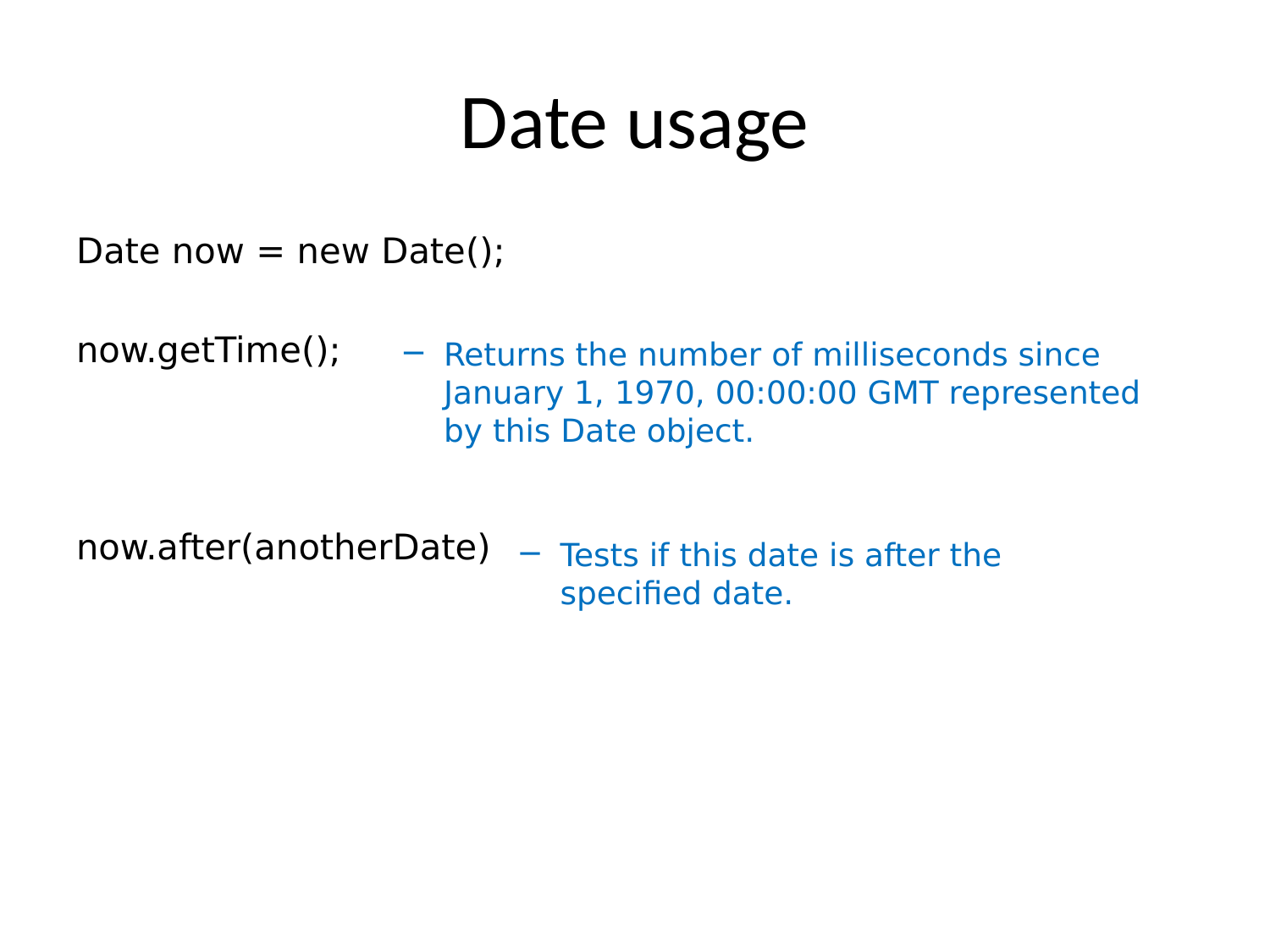

# Date usage
Date now = new Date();

now.getTime();

now.after(anotherDate)

Returns the number of milliseconds since January 1, 1970, 00:00:00 GMT represented by this Date object.
Tests if this date is after the specified date.